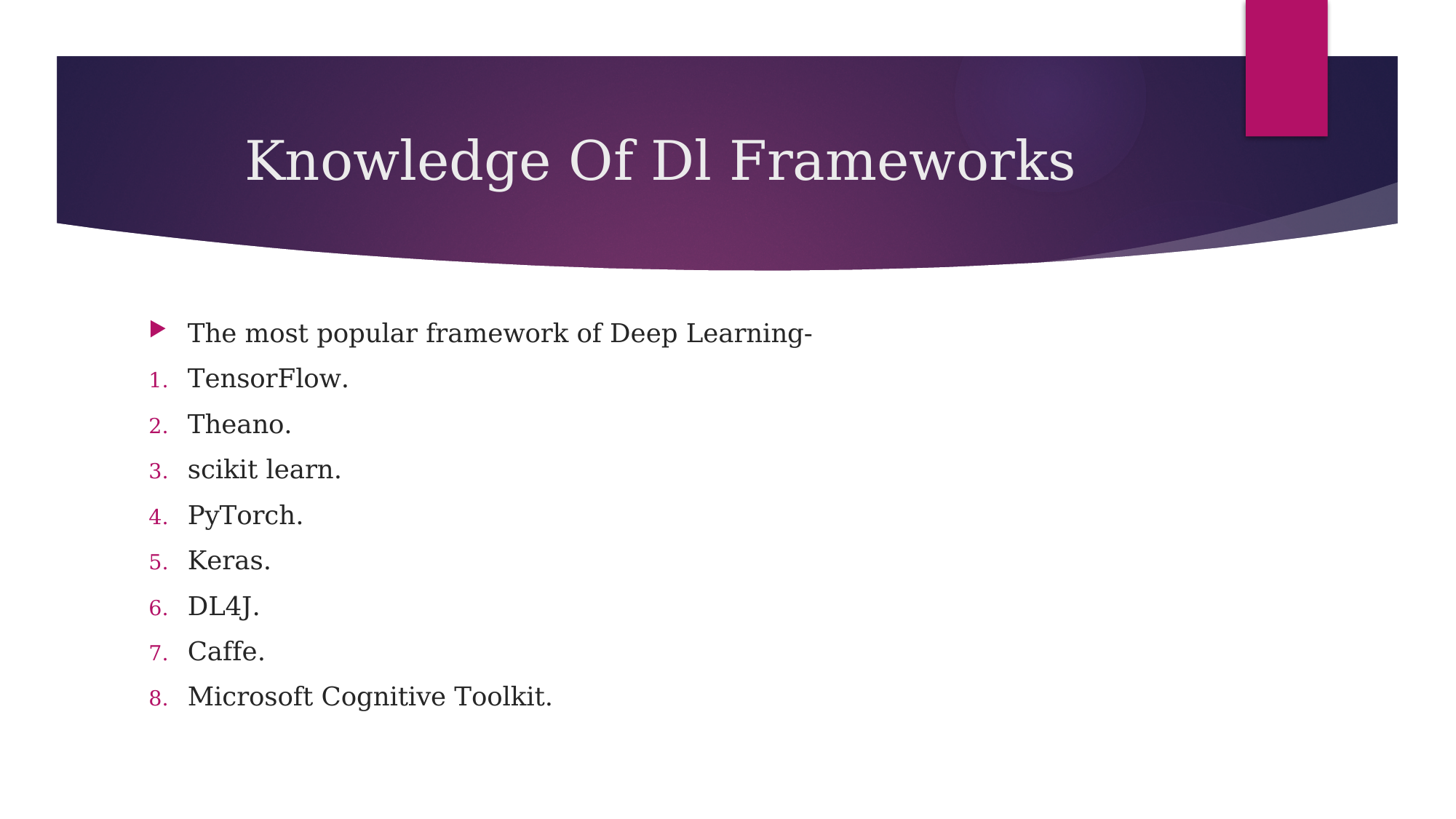

# Knowledge Of Dl Frameworks
The most popular framework of Deep Learning-
TensorFlow.
Theano.
scikit learn.
PyTorch.
Keras.
DL4J.
Caffe.
Microsoft Cognitive Toolkit.